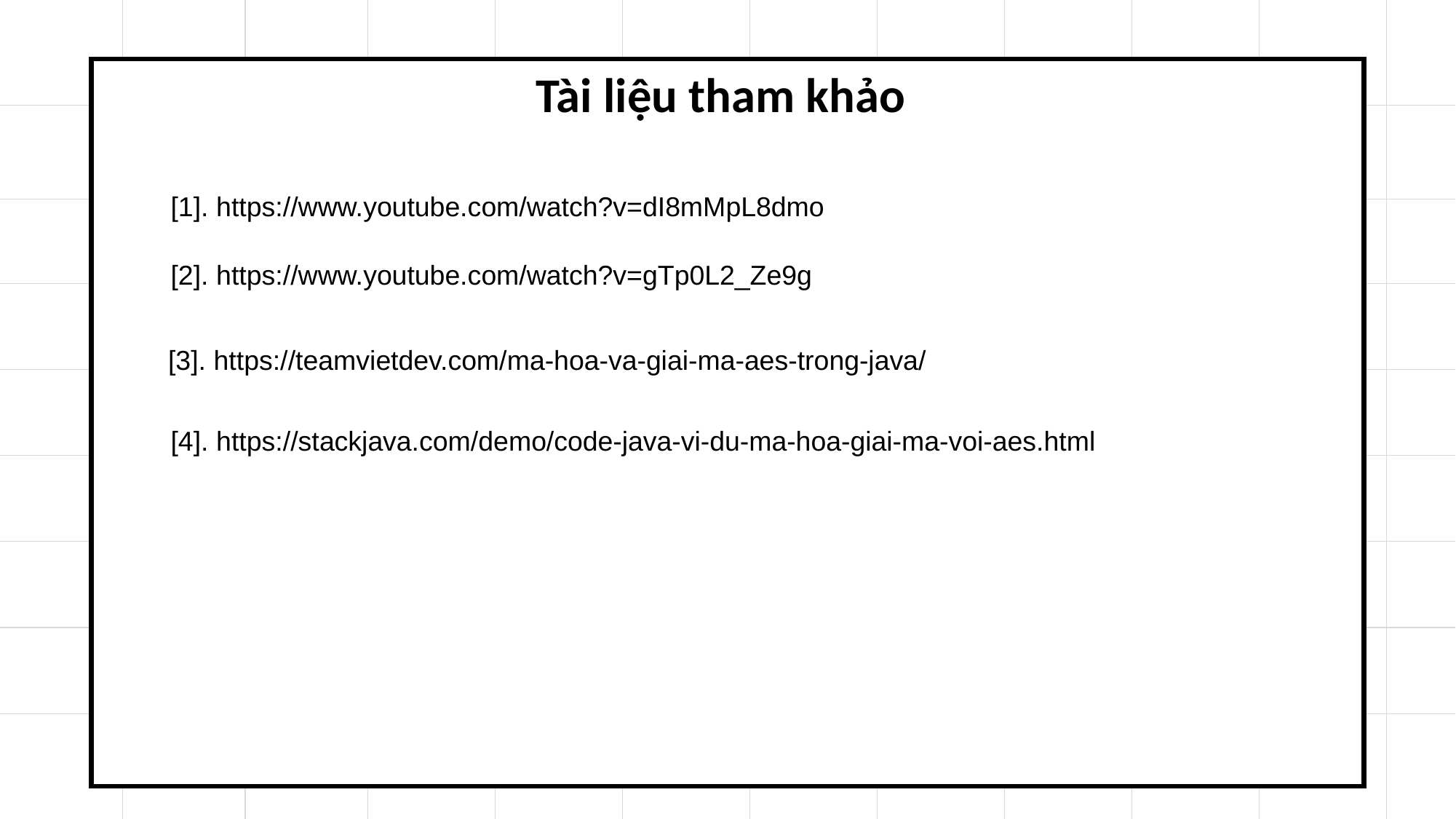

Tài liệu tham khảo
[1]. https://www.youtube.com/watch?v=dI8mMpL8dmo
[2]. https://www.youtube.com/watch?v=gTp0L2_Ze9g
[3]. https://teamvietdev.com/ma-hoa-va-giai-ma-aes-trong-java/
[4]. https://stackjava.com/demo/code-java-vi-du-ma-hoa-giai-ma-voi-aes.html